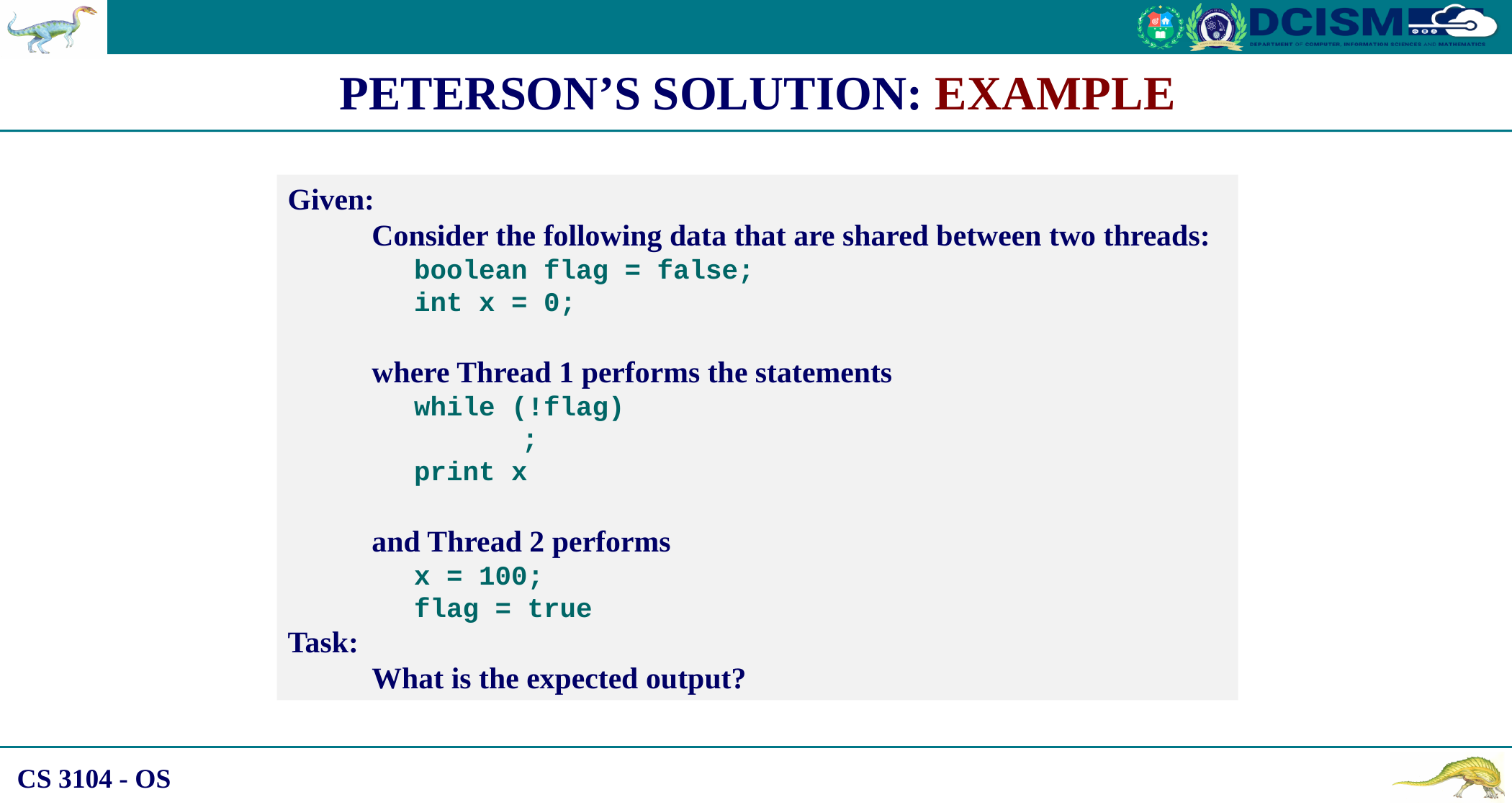

PETERSON’S SOLUTION: EXAMPLE
Given:
Consider the following data that are shared between two threads:
boolean flag = false;
int x = 0;

where Thread 1 performs the statements
while (!flag)
	;
print x

and Thread 2 performs
x = 100;
flag = true
Task:
What is the expected output?